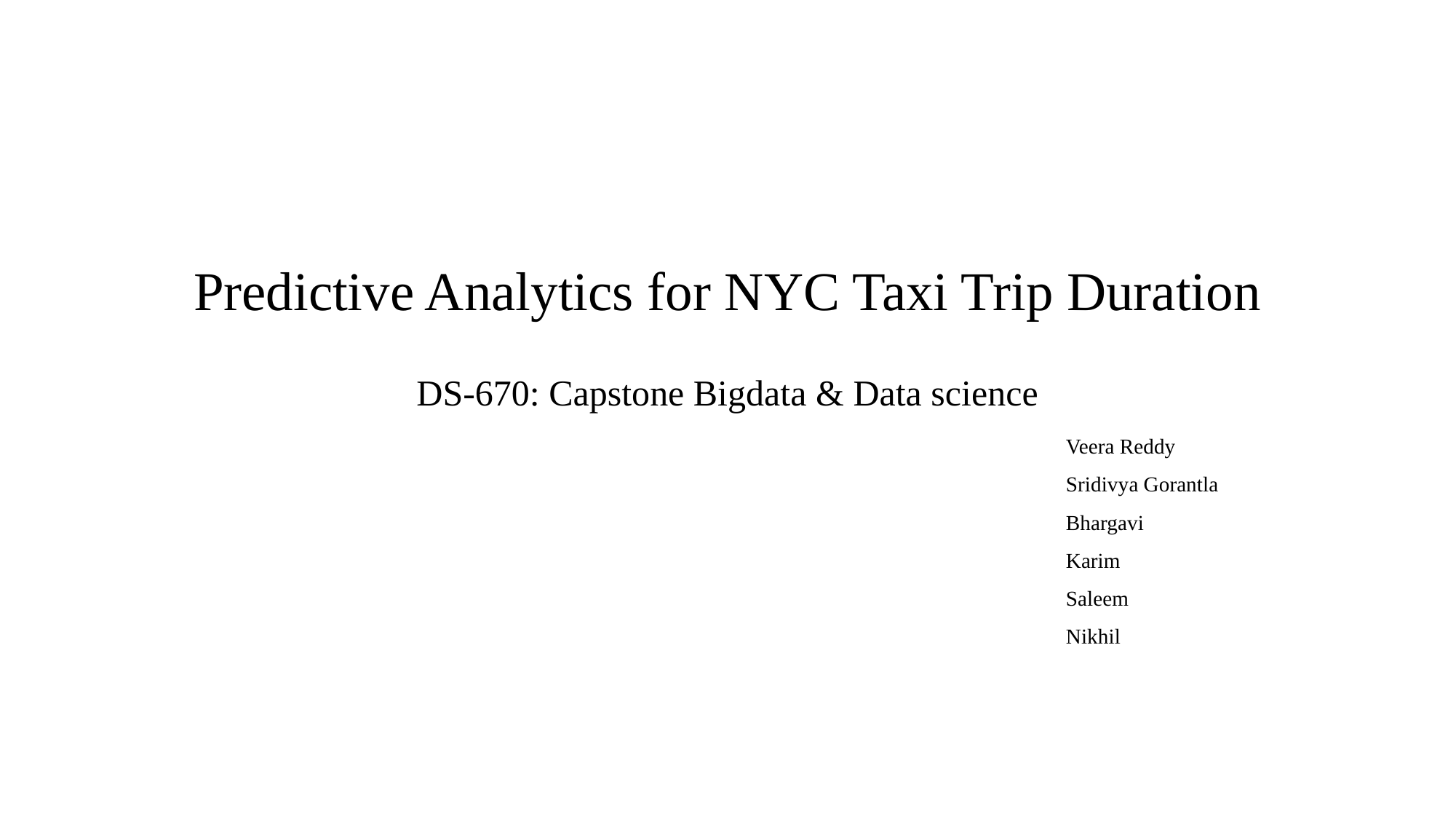

# Predictive Analytics for NYC Taxi Trip Duration DS-670: Capstone Bigdata & Data science
   								Veera Reddy
								Sridivya Gorantla
							   	Bhargavi
								Karim
								Saleem
								Nikhil